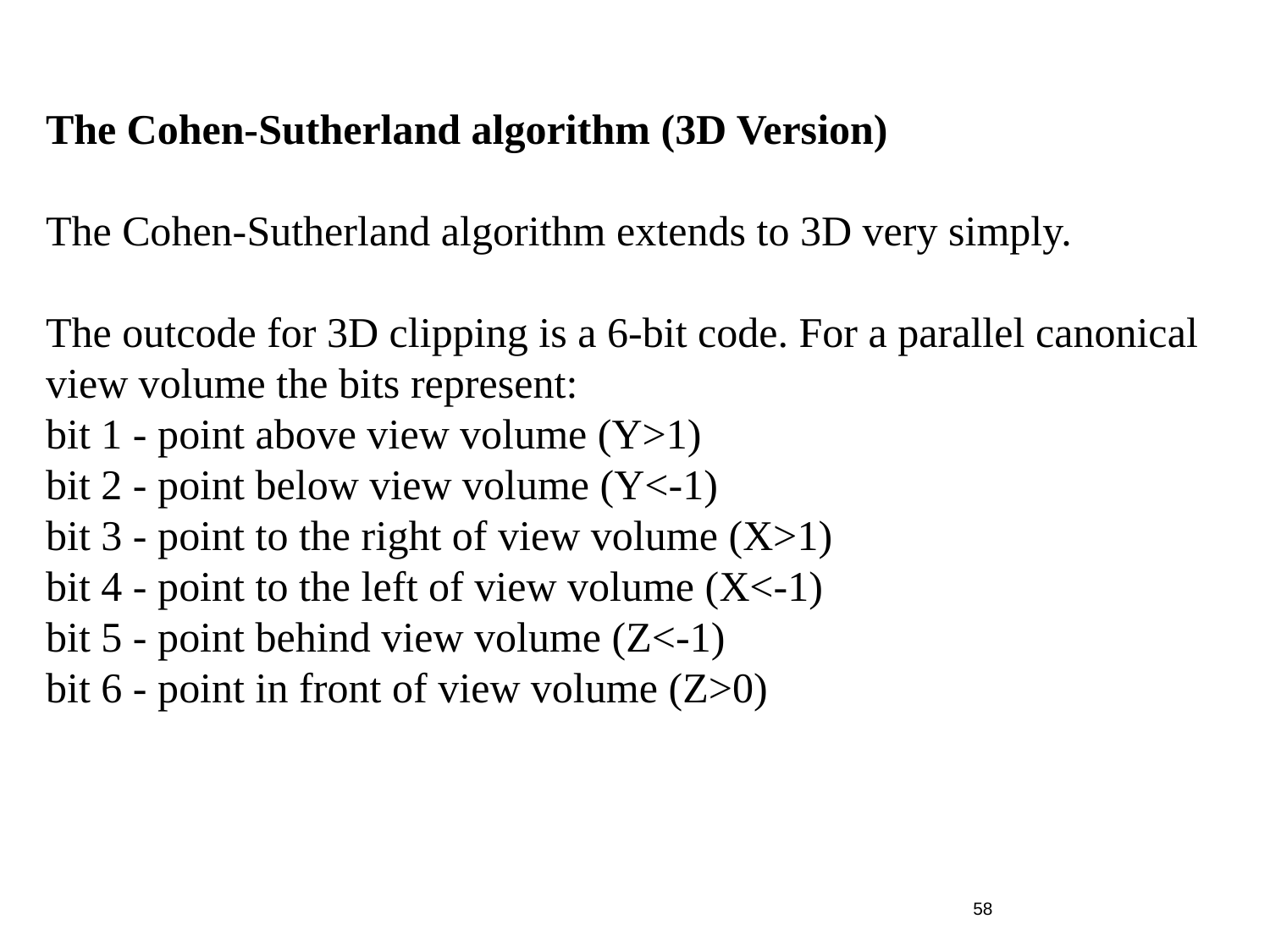

The Cohen-Sutherland algorithm (3D Version)

The Cohen-Sutherland algorithm extends to 3D very simply.

The outcode for 3D clipping is a 6-bit code. For a parallel canonical
view volume the bits represent:
bit 1 - point above view volume (Y>1)
bit 2 - point below view volume (Y<-1)
bit 3 - point to the right of view volume (X>1)
bit 4 - point to the left of view volume (X<-1)
bit 5 - point behind view volume (Z<-1)
bit 6 - point in front of view volume (Z>0)
58